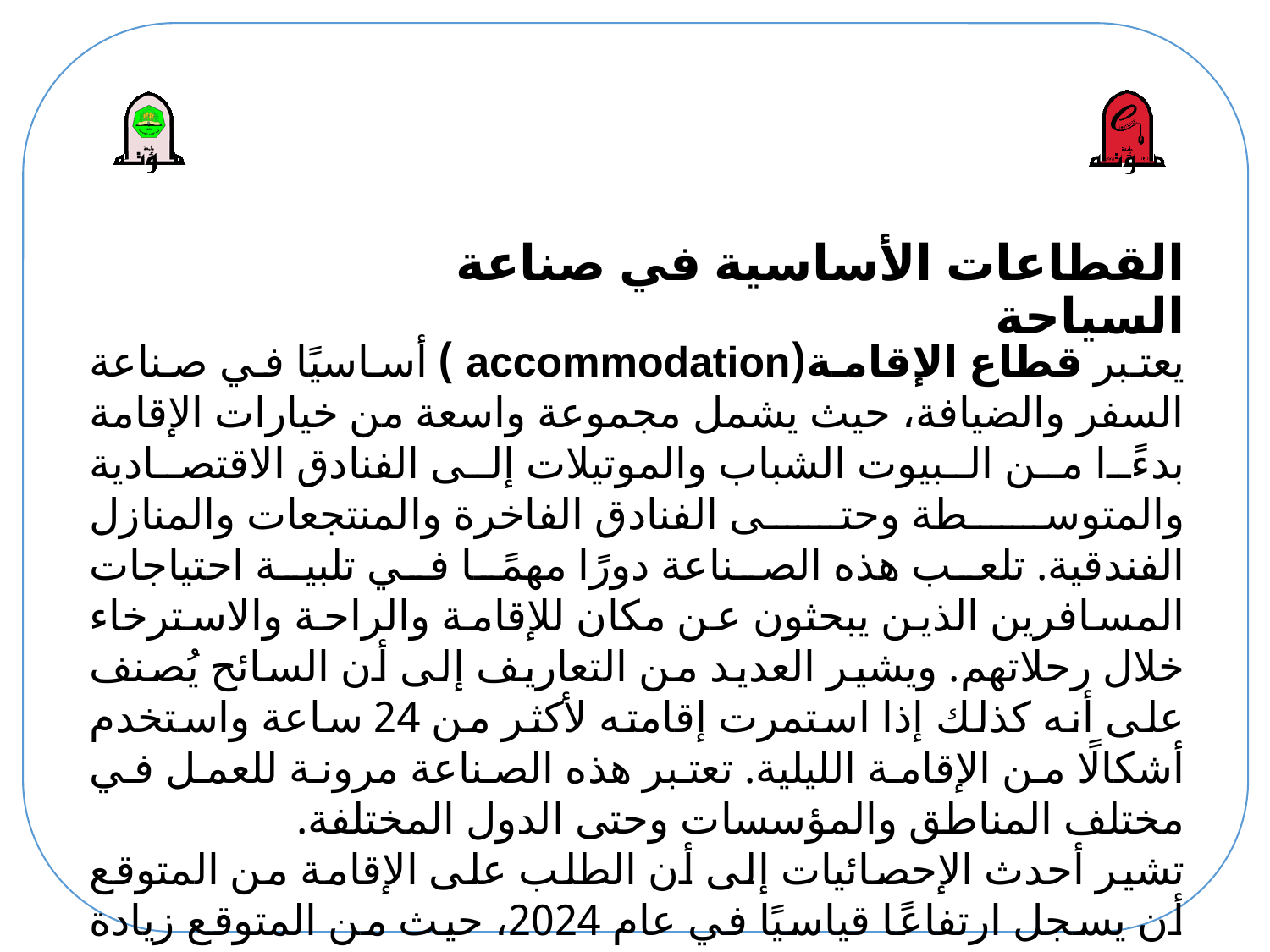

# القطاعات الأساسية في صناعة السياحة
يعتبر قطاع الإقامة(accommodation ) أساسيًا في صناعة السفر والضيافة، حيث يشمل مجموعة واسعة من خيارات الإقامة بدءًا من البيوت الشباب والموتيلات إلى الفنادق الاقتصادية والمتوسطة وحتى الفنادق الفاخرة والمنتجعات والمنازل الفندقية. ​تلعب هذه الصناعة دورًا مهمًا في تلبية احتياجات المسافرين الذين يبحثون عن مكان للإقامة والراحة والاسترخاء خلال رحلاتهم. ويشير العديد من التعاريف إلى أن السائح يُصنف على أنه كذلك إذا استمرت إقامته لأكثر من 24 ساعة واستخدم أشكالًا من الإقامة الليلية. تعتبر هذه الصناعة مرونة للعمل في مختلف المناطق والمؤسسات وحتى الدول المختلفة.
تشير أحدث الإحصائيات إلى أن الطلب على الإقامة من المتوقع أن يسجل ارتفاعًا قياسيًا في عام 2024، حيث من المتوقع زيادة نسبة إشغال الفنادق بمقدار 2.5% عالميًا خلال هذا العام.